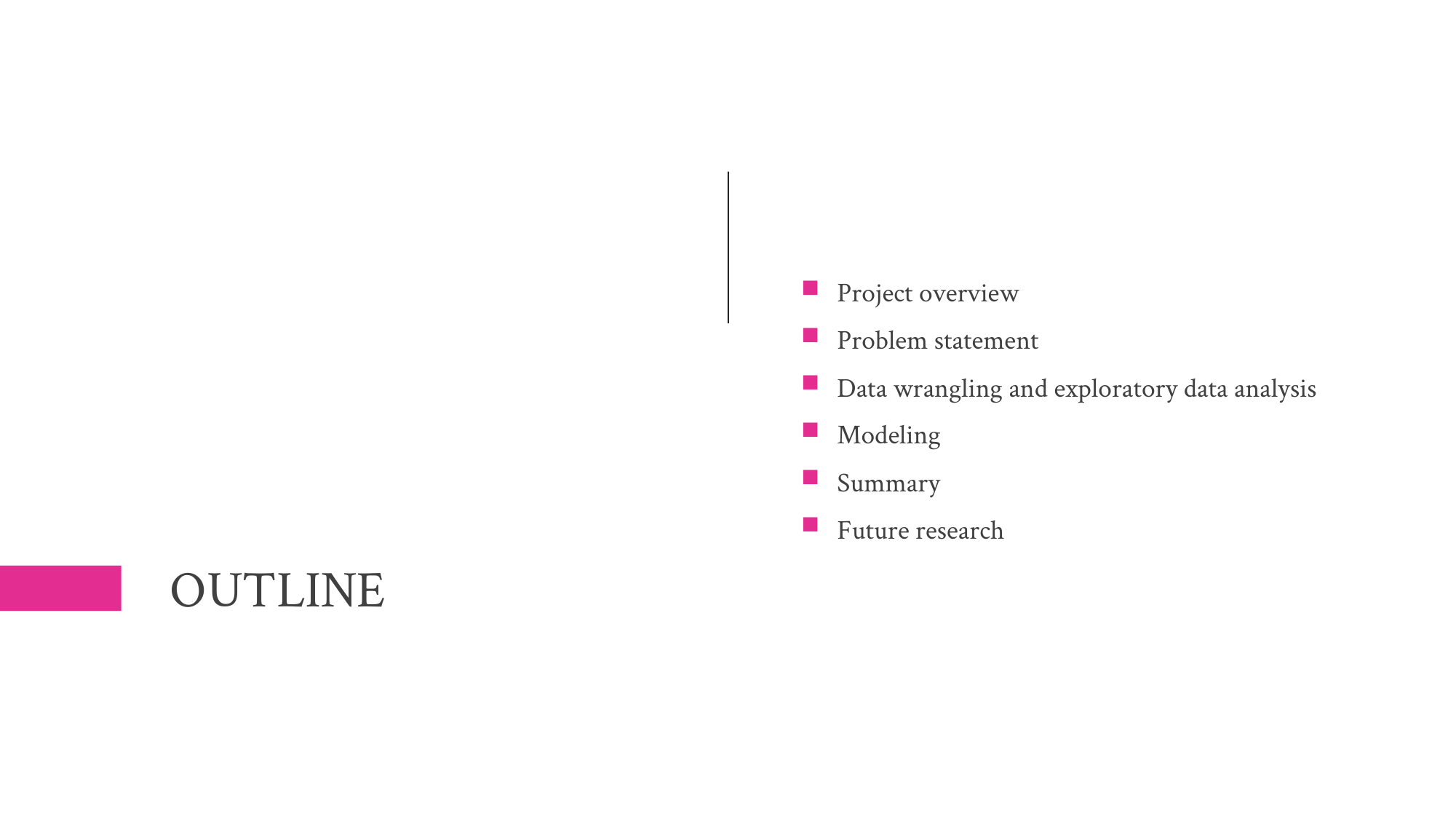

Project overview
Problem statement
Data wrangling and exploratory data analysis
Modeling
Summary
Future research
# Outline